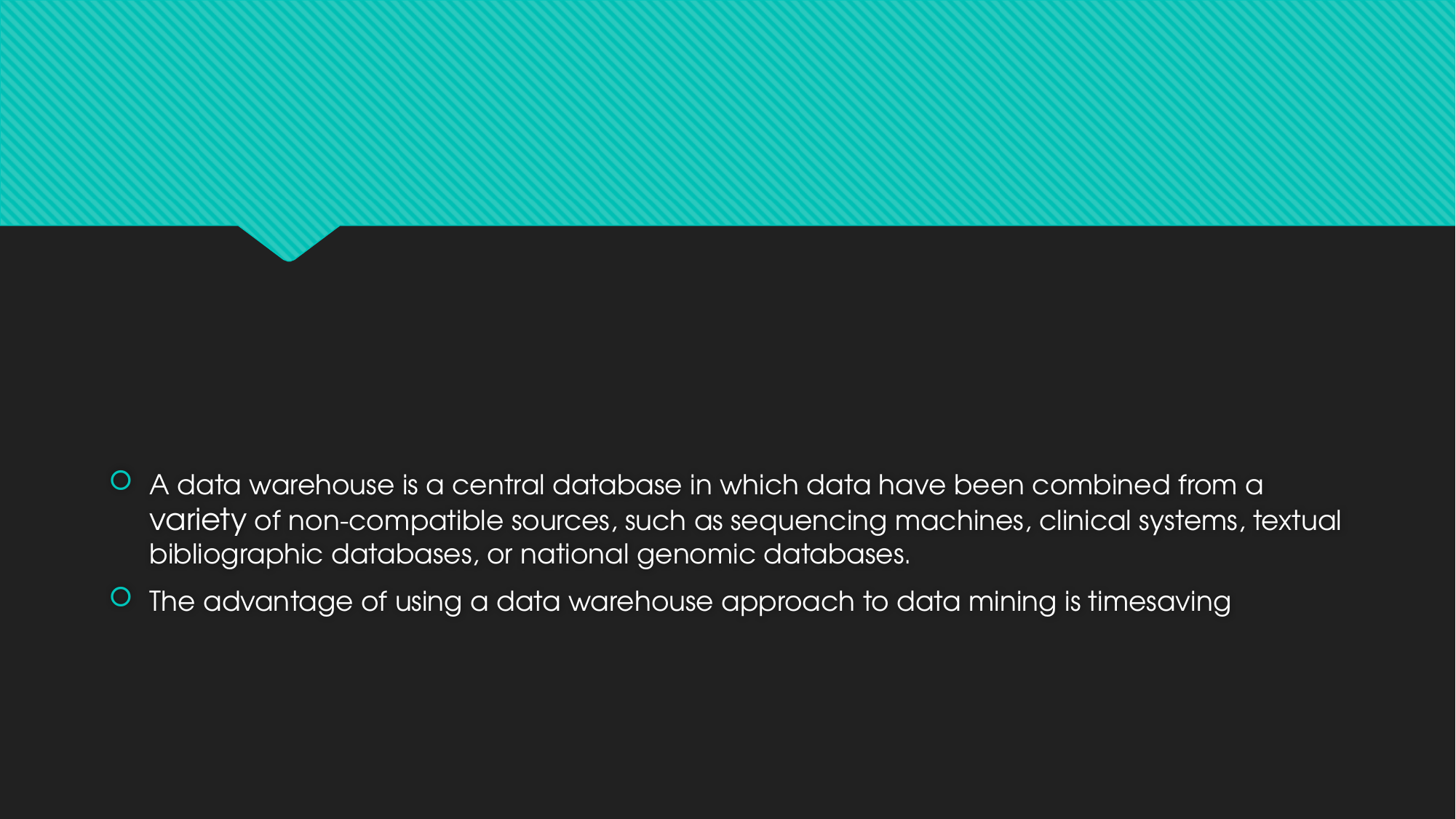

#
A data warehouse is a central database in which data have been combined from a variety of non-compatible sources, such as sequencing machines, clinical systems, textual bibliographic databases, or national genomic databases.
The advantage of using a data warehouse approach to data mining is timesaving